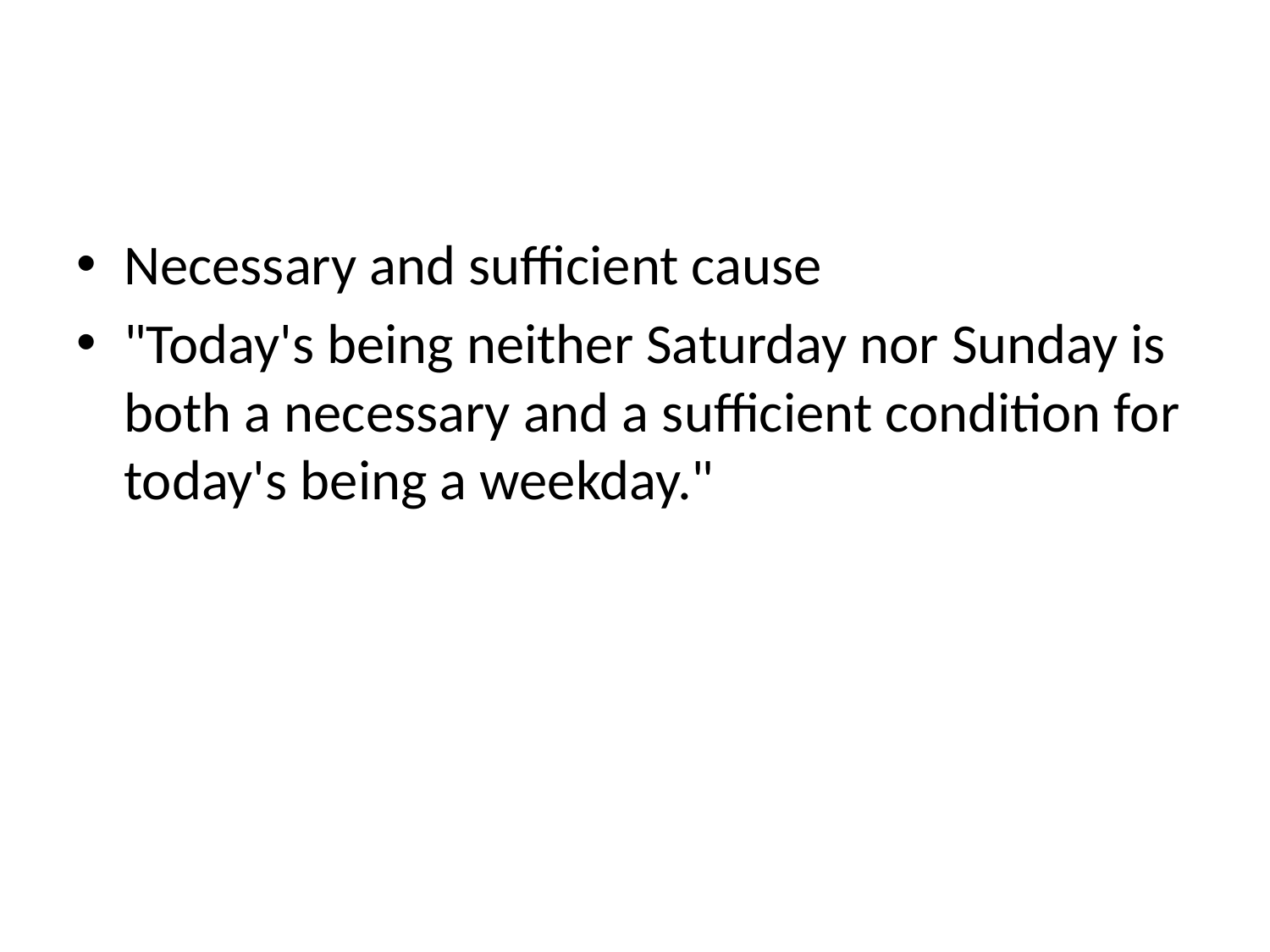

#
Necessary and sufficient cause
"Today's being neither Saturday nor Sunday is both a necessary and a sufficient condition for today's being a weekday."